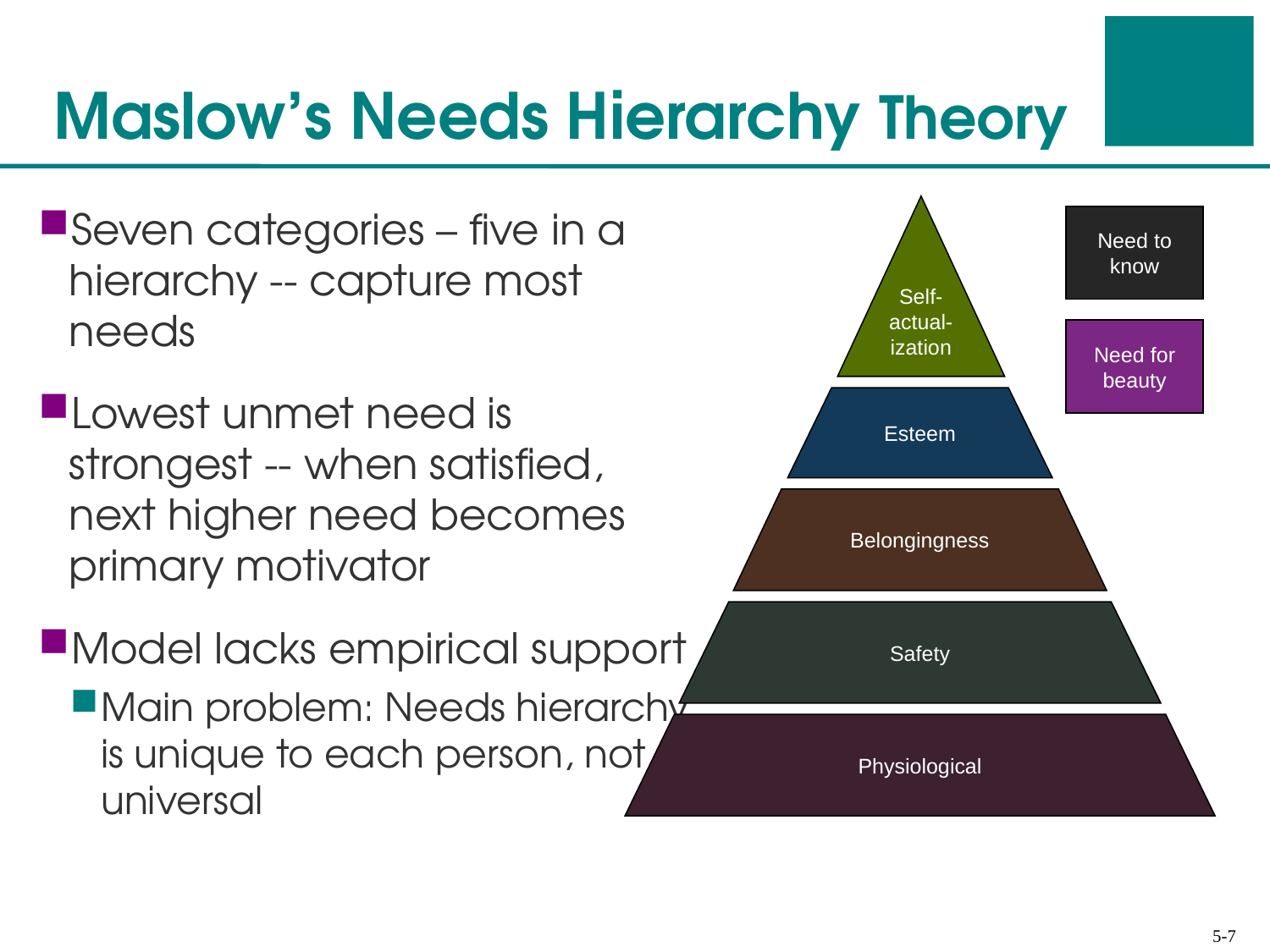

# Maslow’s Needs Hierarchy Theory
Seven categories – five in a hierarchy -- capture most needs
Lowest unmet need is strongest -- when satisfied, next higher need becomes primary motivator
Model lacks empirical support
Main problem: Needs hierarchy is unique to each person, not universal
Self-actual-ization
Need to
know
Need for beauty
Esteem
Belongingness
Safety
Physiological